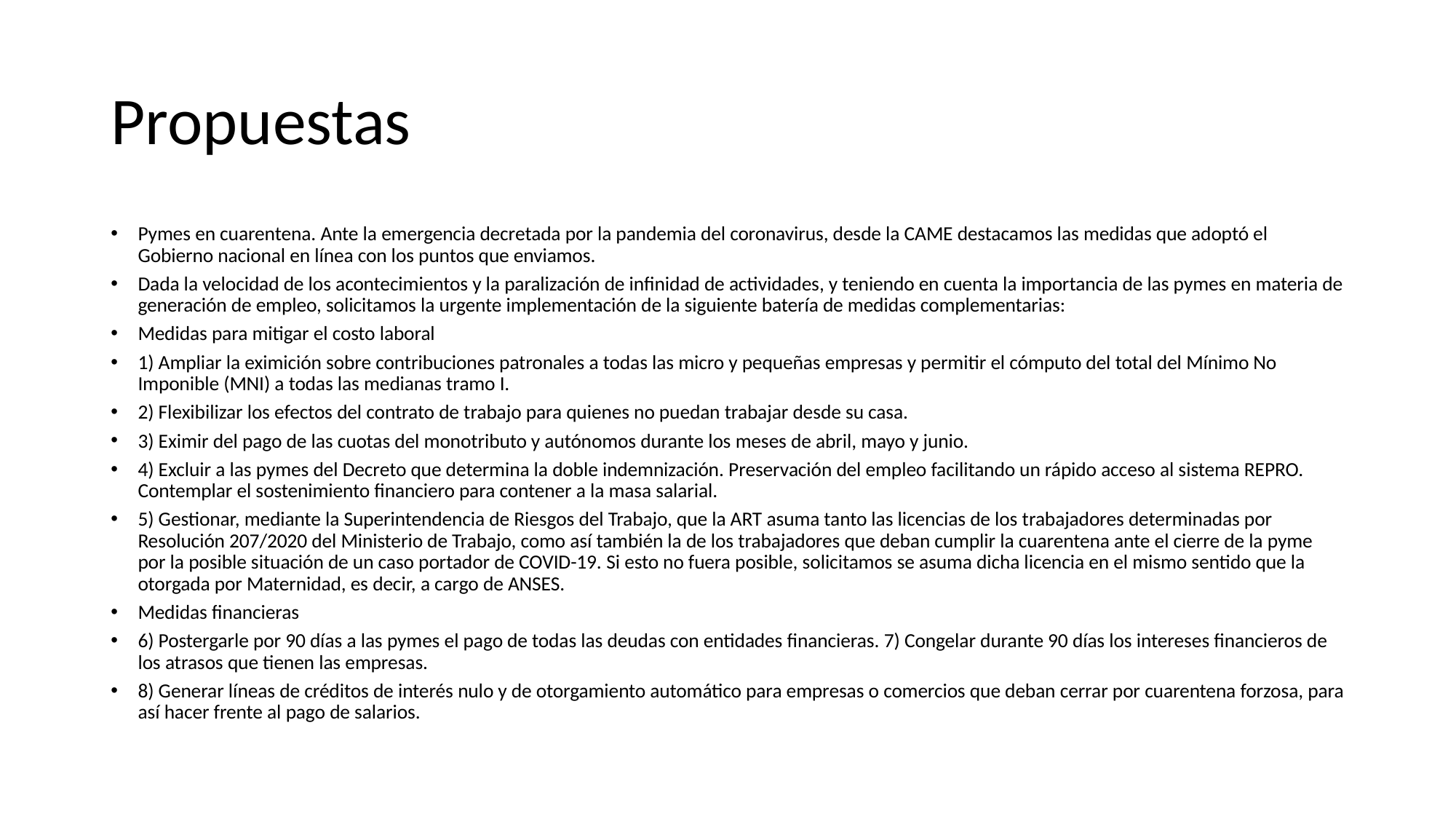

# Propuestas
Pymes en cuarentena. Ante la emergencia decretada por la pandemia del coronavirus, desde la CAME destacamos las medidas que adoptó el Gobierno nacional en línea con los puntos que enviamos.
Dada la velocidad de los acontecimientos y la paralización de infinidad de actividades, y teniendo en cuenta la importancia de las pymes en materia de generación de empleo, solicitamos la urgente implementación de la siguiente batería de medidas complementarias:
Medidas para mitigar el costo laboral
1) Ampliar la eximición sobre contribuciones patronales a todas las micro y pequeñas empresas y permitir el cómputo del total del Mínimo No Imponible (MNI) a todas las medianas tramo I.
2) Flexibilizar los efectos del contrato de trabajo para quienes no puedan trabajar desde su casa.
3) Eximir del pago de las cuotas del monotributo y autónomos durante los meses de abril, mayo y junio.
4) Excluir a las pymes del Decreto que determina la doble indemnización. Preservación del empleo facilitando un rápido acceso al sistema REPRO. Contemplar el sostenimiento financiero para contener a la masa salarial.
5) Gestionar, mediante la Superintendencia de Riesgos del Trabajo, que la ART asuma tanto las licencias de los trabajadores determinadas por Resolución 207/2020 del Ministerio de Trabajo, como así también la de los trabajadores que deban cumplir la cuarentena ante el cierre de la pyme por la posible situación de un caso portador de COVID-19. Si esto no fuera posible, solicitamos se asuma dicha licencia en el mismo sentido que la otorgada por Maternidad, es decir, a cargo de ANSES.
Medidas financieras
6) Postergarle por 90 días a las pymes el pago de todas las deudas con entidades financieras. 7) Congelar durante 90 días los intereses financieros de los atrasos que tienen las empresas.
8) Generar líneas de créditos de interés nulo y de otorgamiento automático para empresas o comercios que deban cerrar por cuarentena forzosa, para así hacer frente al pago de salarios.